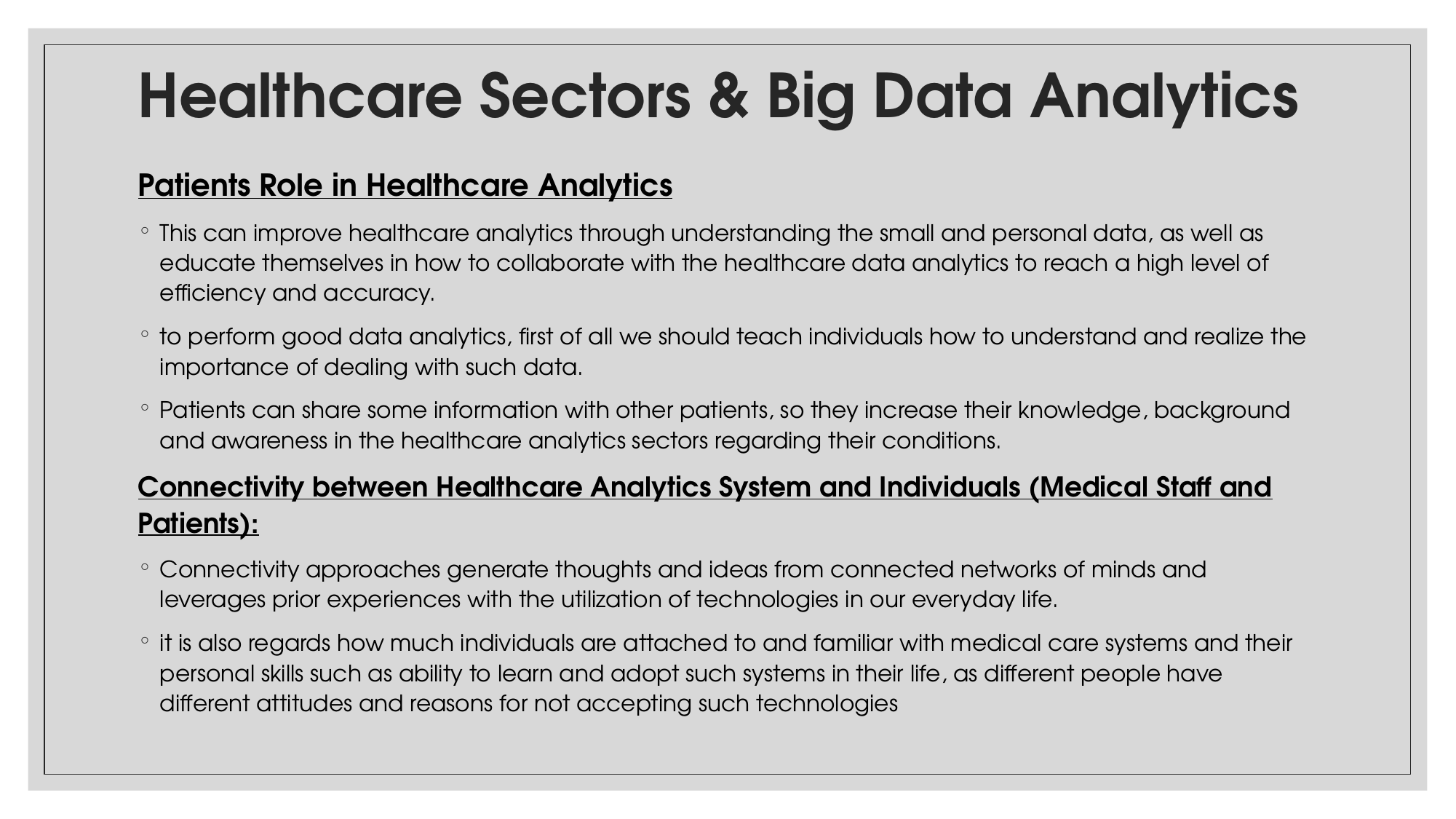

# Healthcare Sectors & Big Data Analytics
Patients Role in Healthcare Analytics
This can improve healthcare analytics through understanding the small and personal data, as well as educate themselves in how to collaborate with the healthcare data analytics to reach a high level of efficiency and accuracy.
to perform good data analytics, first of all we should teach individuals how to understand and realize the importance of dealing with such data.
Patients can share some information with other patients, so they increase their knowledge, background and awareness in the healthcare analytics sectors regarding their conditions.
Connectivity between Healthcare Analytics System and Individuals (Medical Staff and Patients):
Connectivity approaches generate thoughts and ideas from connected networks of minds and leverages prior experiences with the utilization of technologies in our everyday life.
it is also regards how much individuals are attached to and familiar with medical care systems and their personal skills such as ability to learn and adopt such systems in their life, as different people have different attitudes and reasons for not accepting such technologies